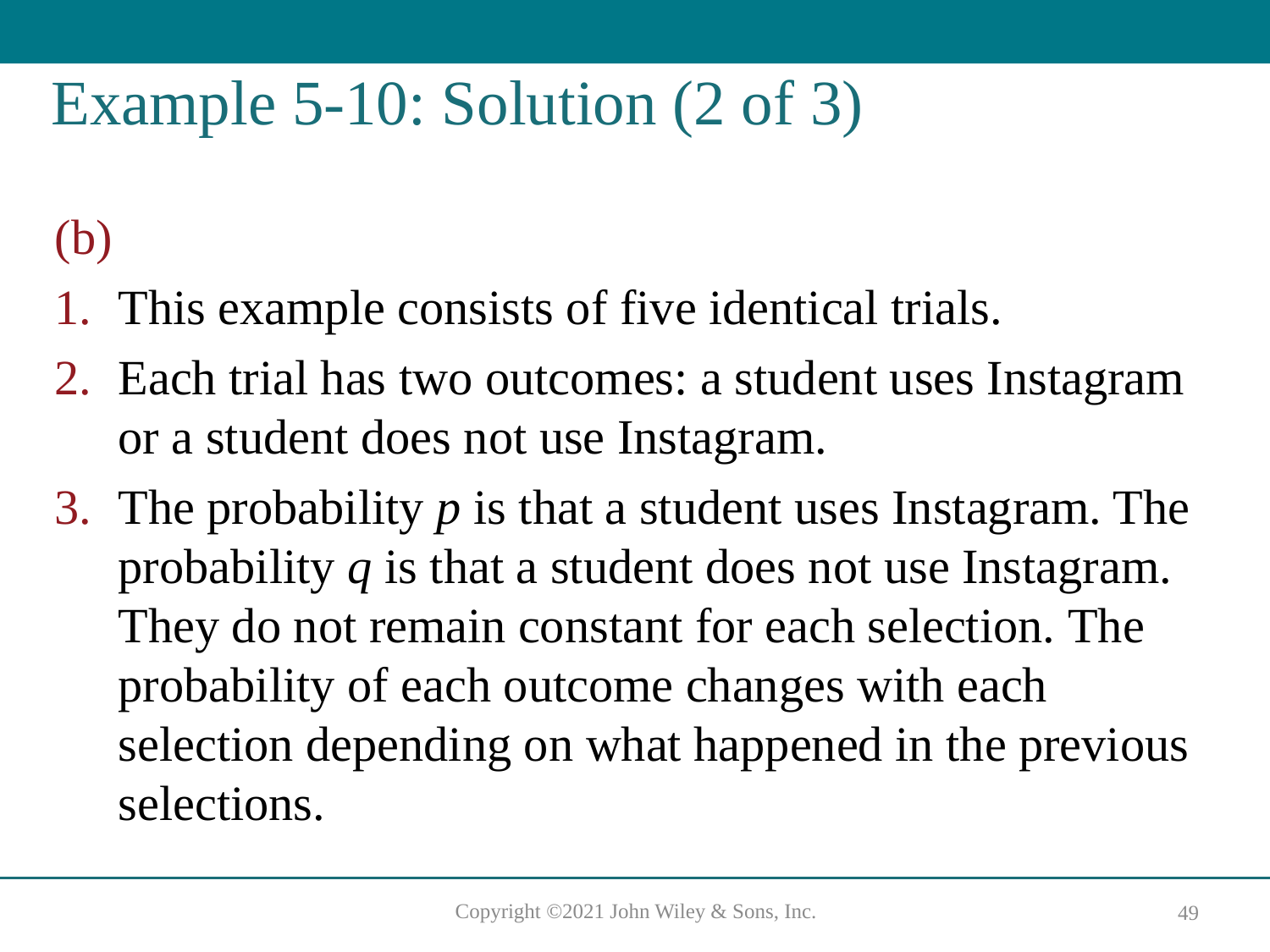

# Example 5-10: Solution (2 of 3)
(b)
This example consists of five identical trials.
Each trial has two outcomes: a student uses Instagram or a student does not use Instagram.
The probability p is that a student uses Instagram. The probability q is that a student does not use Instagram. They do not remain constant for each selection. The probability of each outcome changes with each selection depending on what happened in the previous selections.